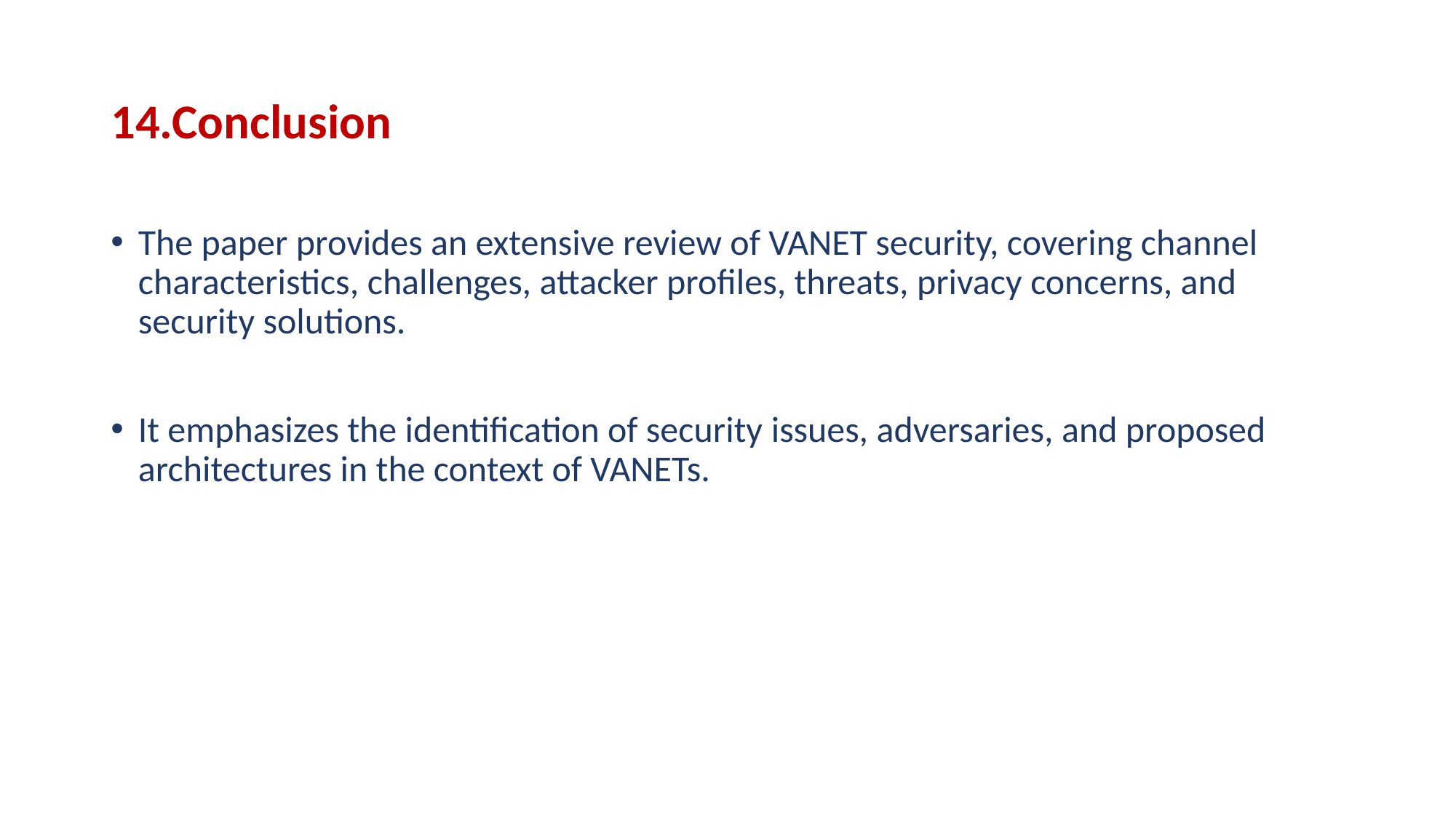

# 14.Conclusion
The paper provides an extensive review of VANET security, covering channel characteristics, challenges, attacker profiles, threats, privacy concerns, and security solutions.

It emphasizes the identification of security issues, adversaries, and proposed architectures in the context of VANETs.